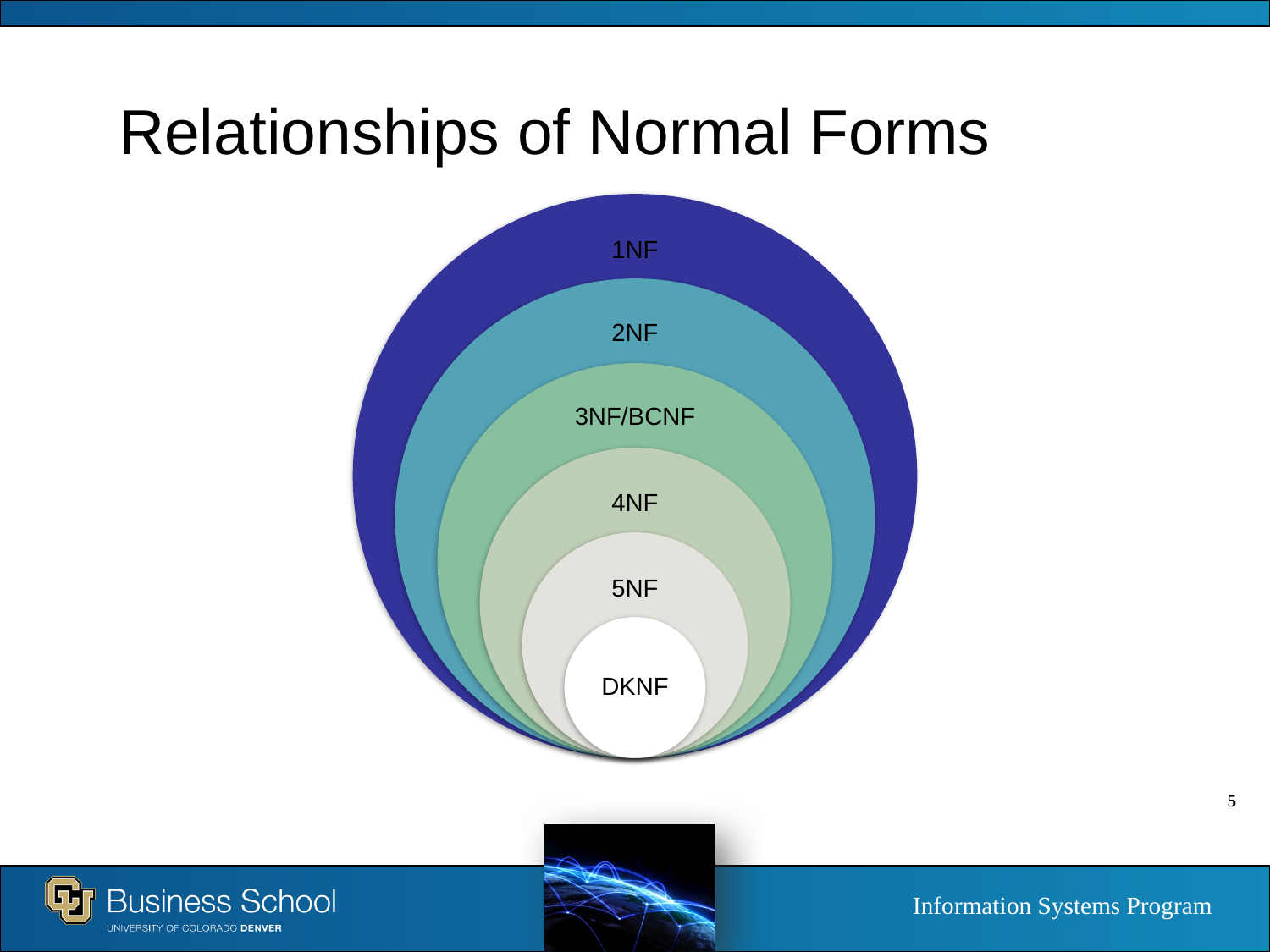

# Relationships of Normal Forms
1NF
2NF
3NF/BCNF
4NF
5NF
DKNF